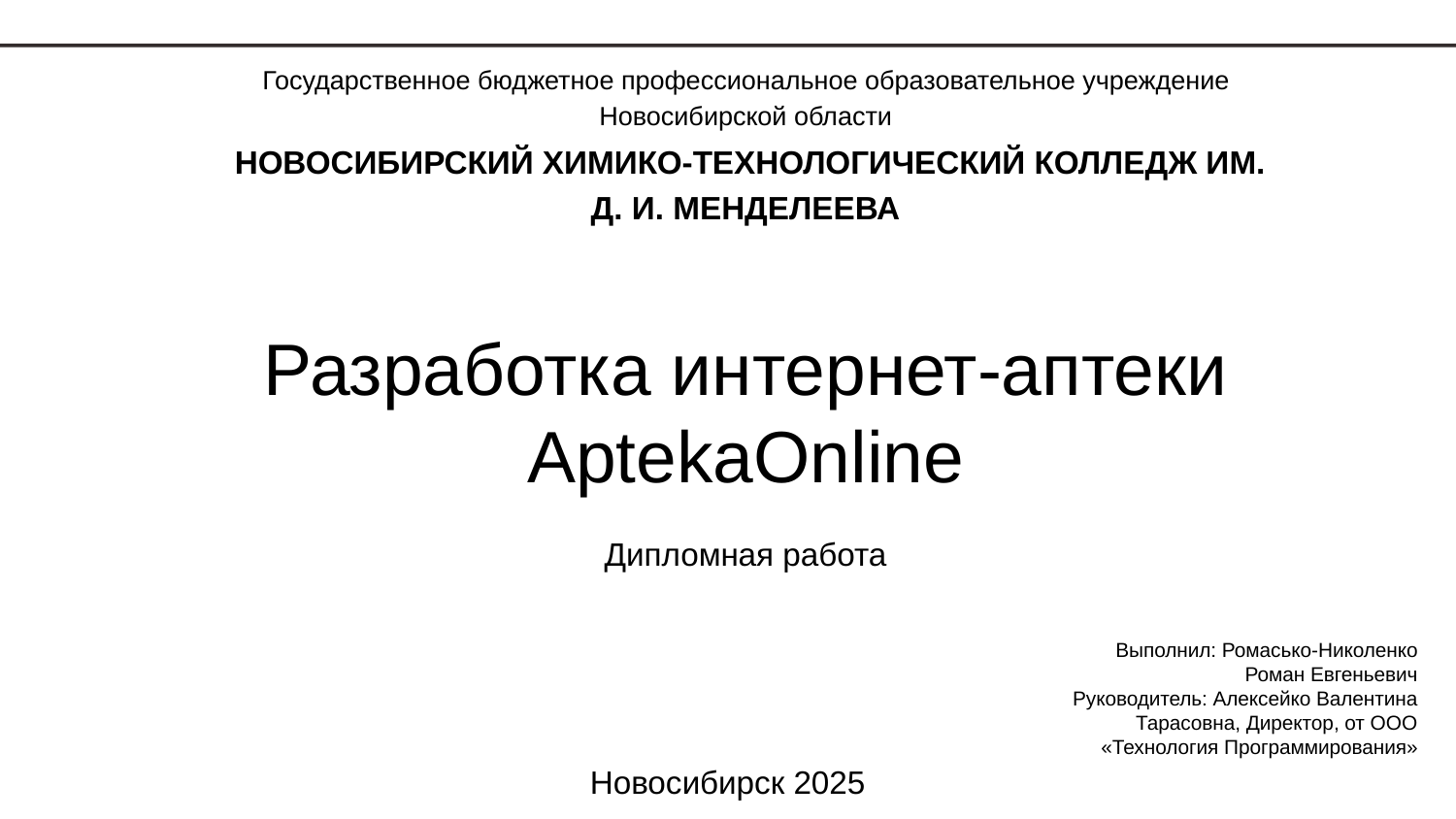

Государственное бюджетное профессиональное образовательное учреждение Новосибирской области
 НОВОСИБИРСКИЙ ХИМИКО-ТЕХНОЛОГИЧЕСКИЙ КОЛЛЕДЖ ИМ. Д. И. МЕНДЕЛЕЕВА
Разработка интернет-аптеки AptekaOnline
Дипломная работа
Выполнил: Ромасько-Николенко Роман Евгеньевич
Руководитель: Алексейко Валентина Тарасовна, Директор, от ООО «Технология Программирования»
Новосибирск 2025